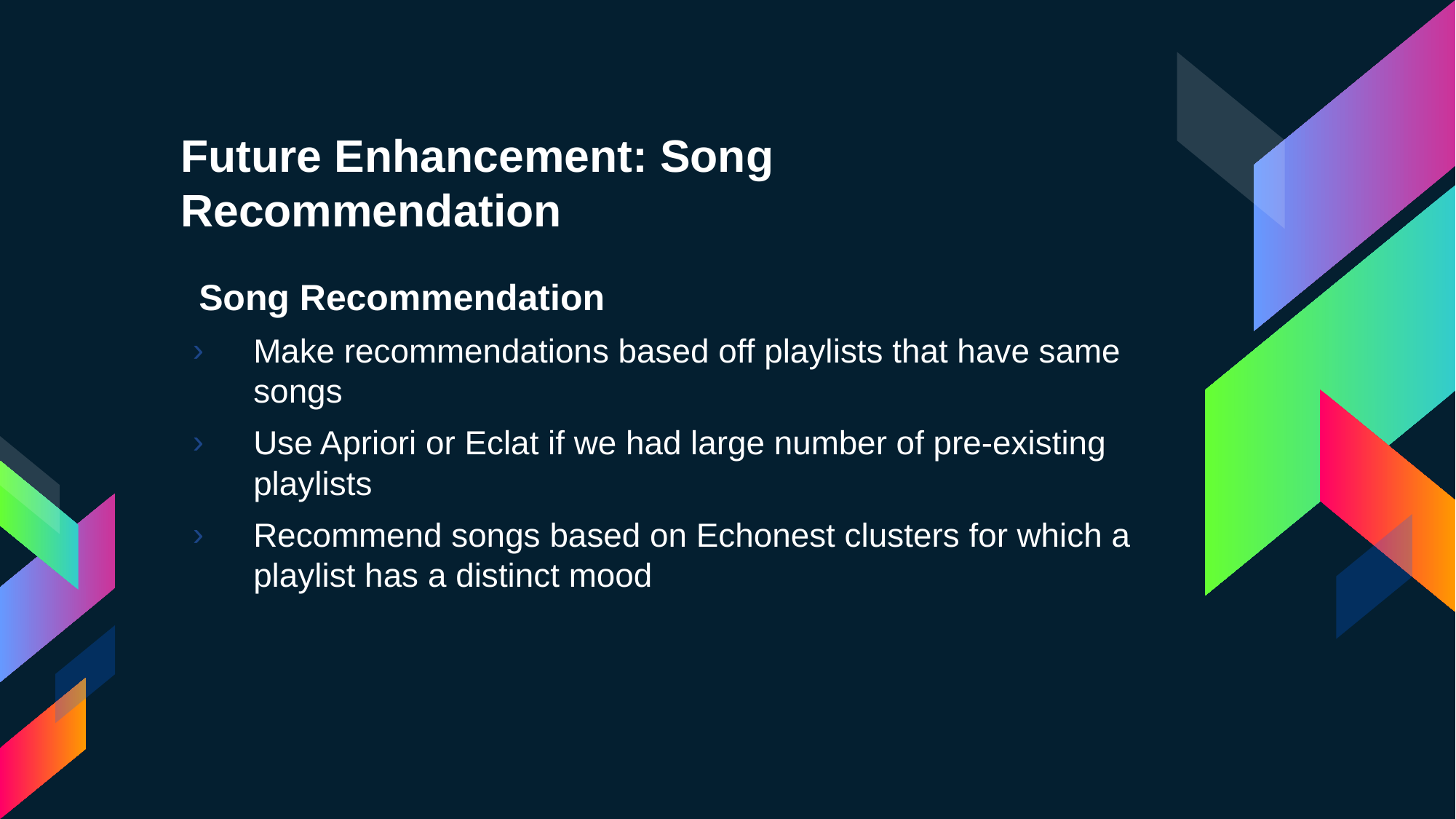

# Future Enhancement: Song Recommendation
Song Recommendation
Make recommendations based off playlists that have same songs
Use Apriori or Eclat if we had large number of pre-existing playlists
Recommend songs based on Echonest clusters for which a playlist has a distinct mood